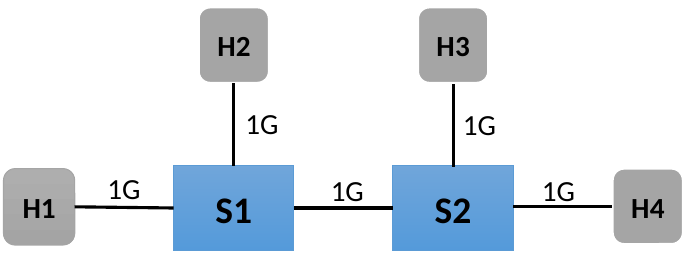

H3
H2
1G
1G
1G
1G
1G
S1
S2
H4
H1